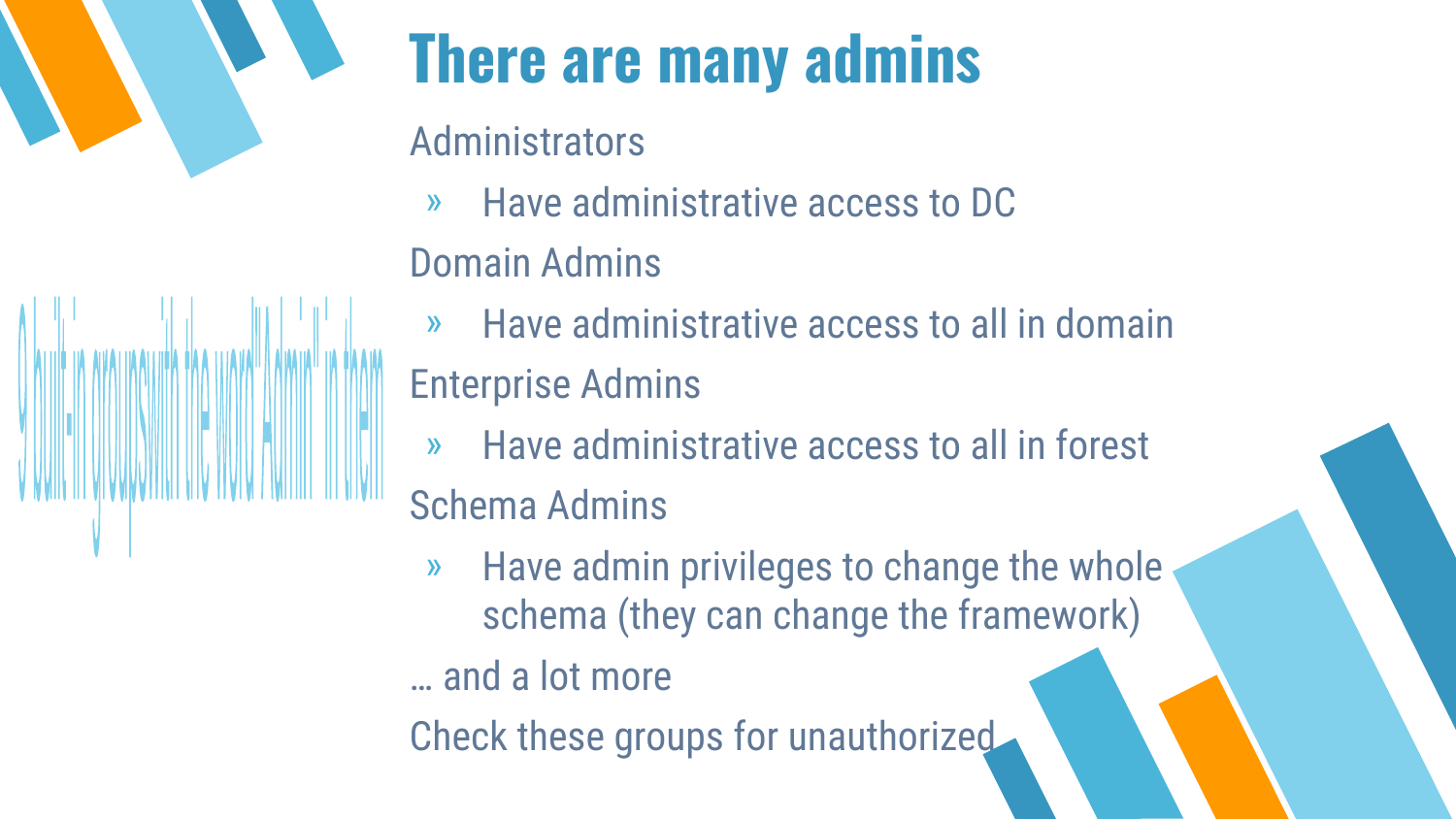

# There are many admins
Administrators
Have administrative access to DC
Domain Admins
Have administrative access to all in domain
Enterprise Admins
Have administrative access to all in forest
Schema Admins
Have admin privileges to change the whole
schema (they can change the framework)
… and a lot more
Check these groups for unauthorized
9 built-in groups
with the word
"Admin" in them